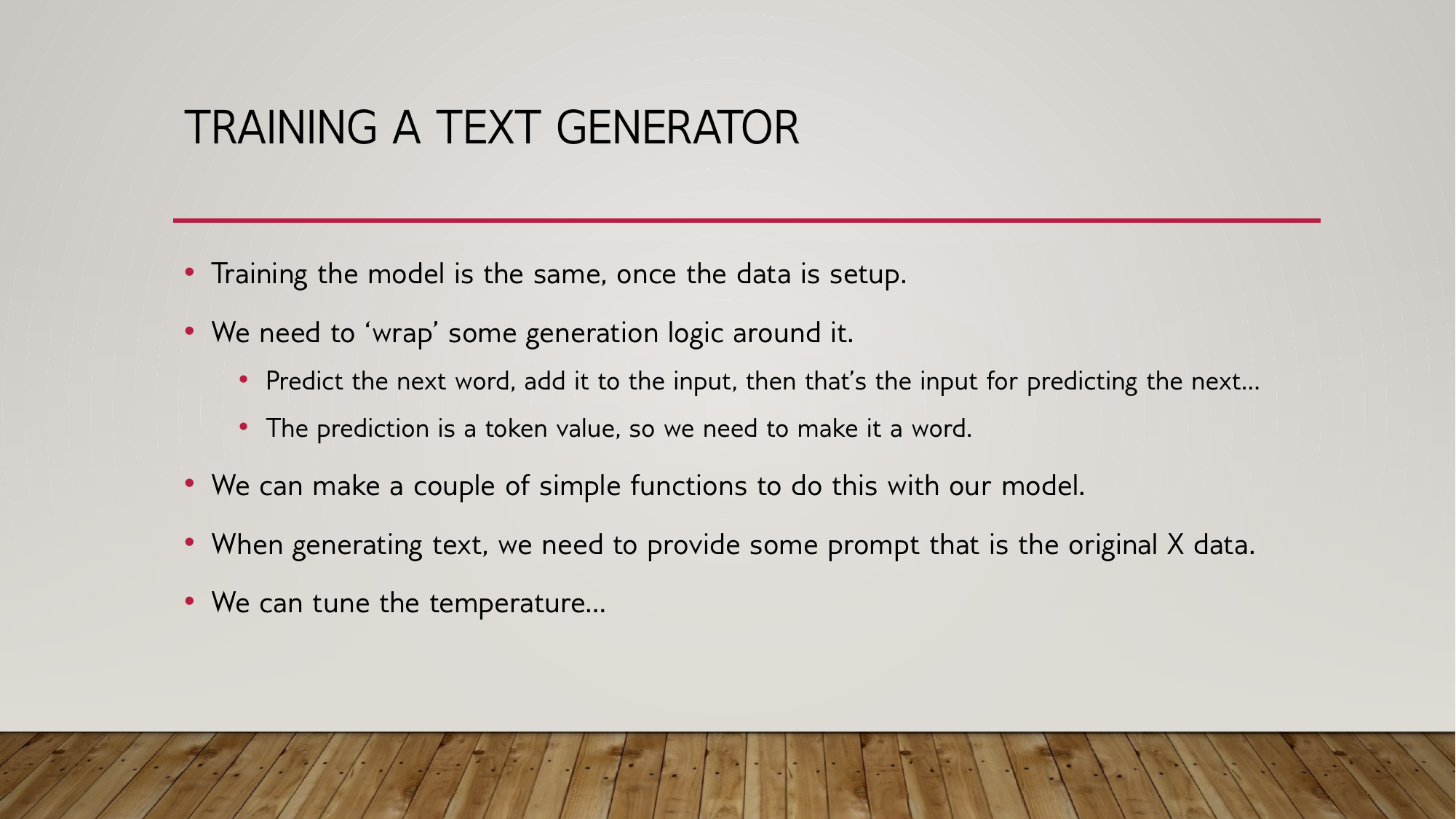

# Training a Text Generator
Training the model is the same, once the data is setup.
We need to ‘wrap’ some generation logic around it.
Predict the next word, add it to the input, then that’s the input for predicting the next…
The prediction is a token value, so we need to make it a word.
We can make a couple of simple functions to do this with our model.
When generating text, we need to provide some prompt that is the original X data.
We can tune the temperature…